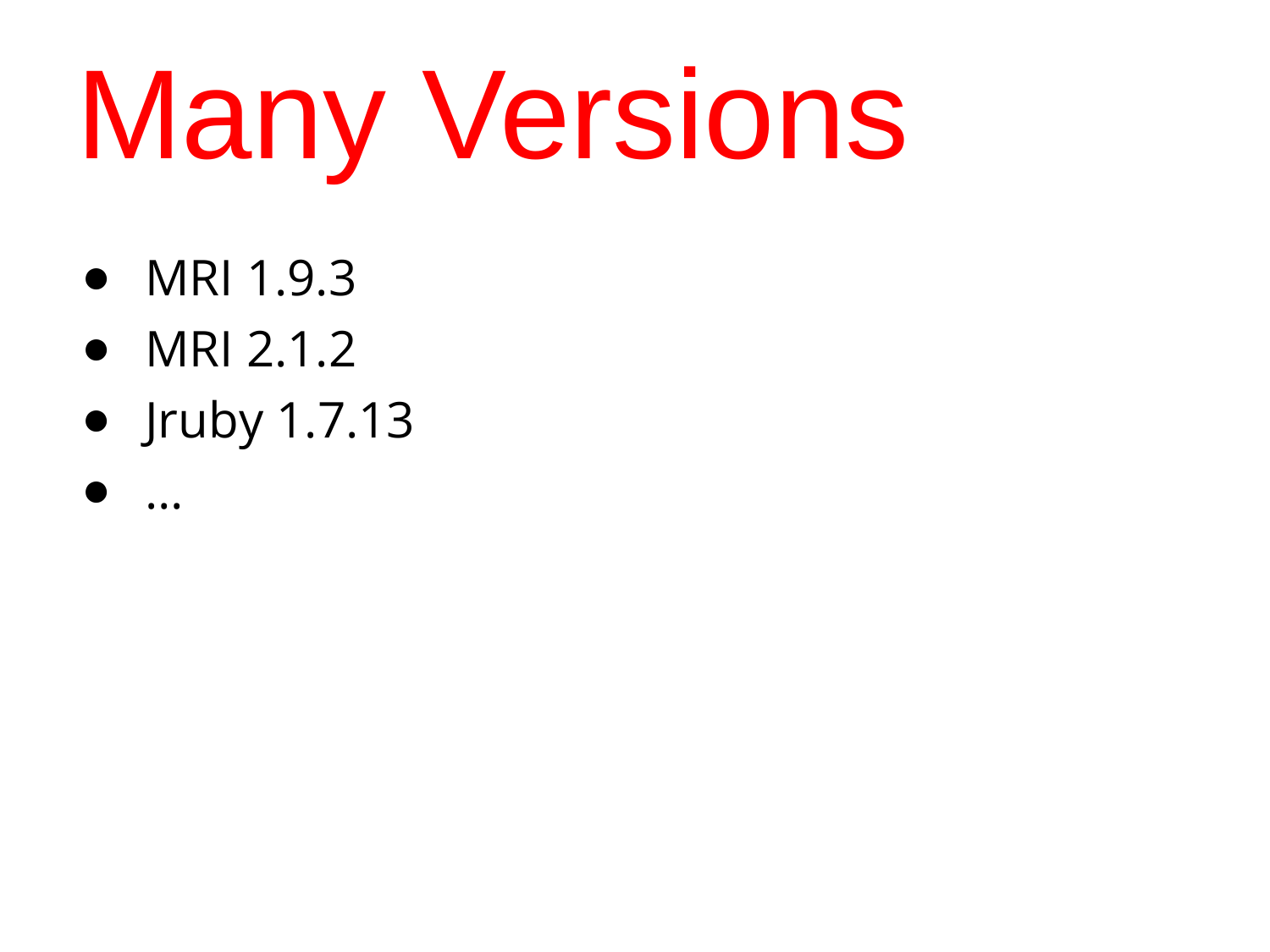

# Many Versions
MRI 1.9.3
MRI 2.1.2
Jruby 1.7.13
…